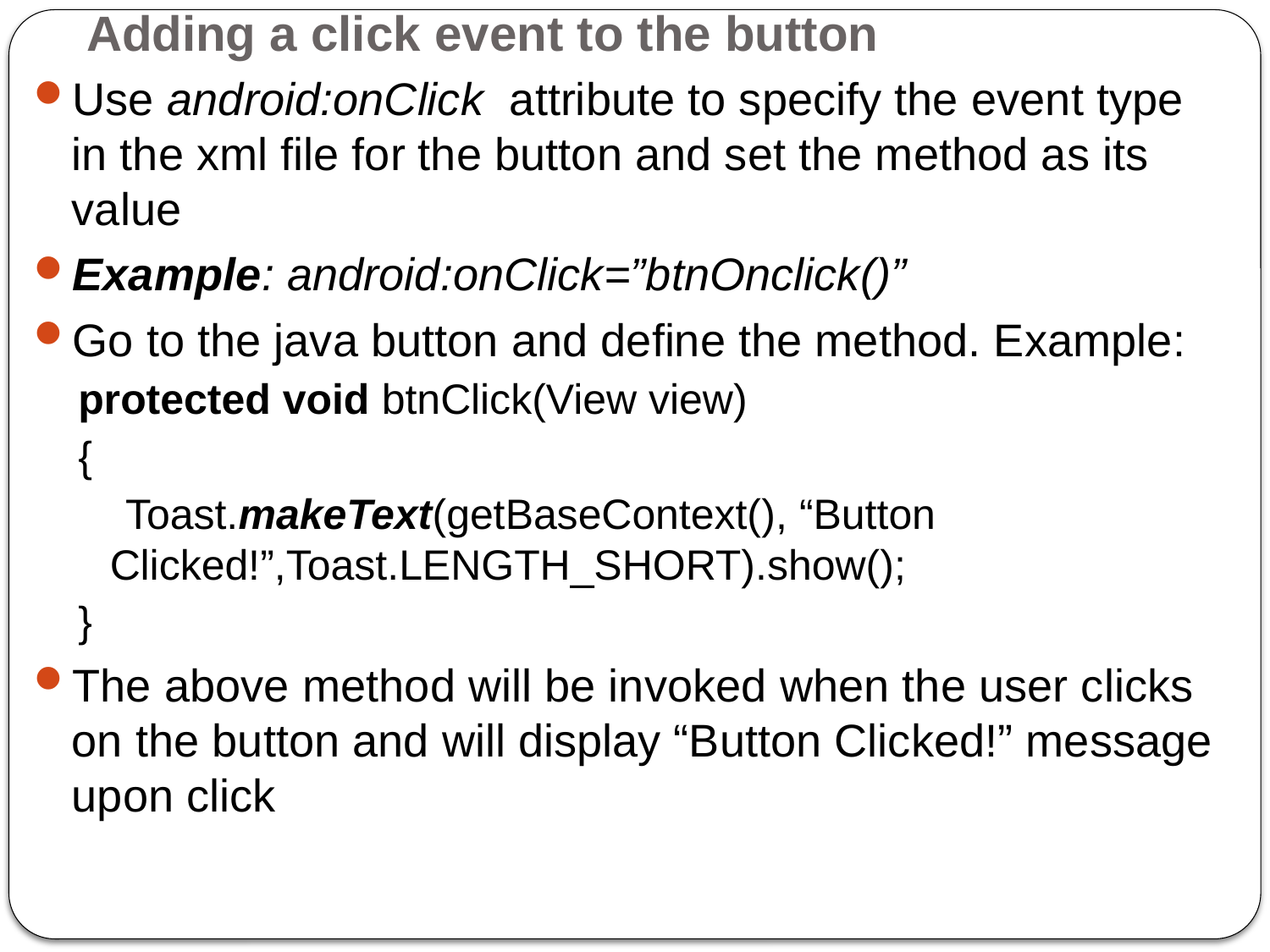

# Adding a click event to the button
Use android:onClick  attribute to specify the event type in the xml file for the button and set the method as its value
Example: android:onClick=”btnOnclick()”
Go to the java button and define the method. Example:
protected void btnClick(View view)
{
    Toast.makeText(getBaseContext(), “Button Clicked!”,Toast.LENGTH_SHORT).show();
}
The above method will be invoked when the user clicks on the button and will display “Button Clicked!” message upon click